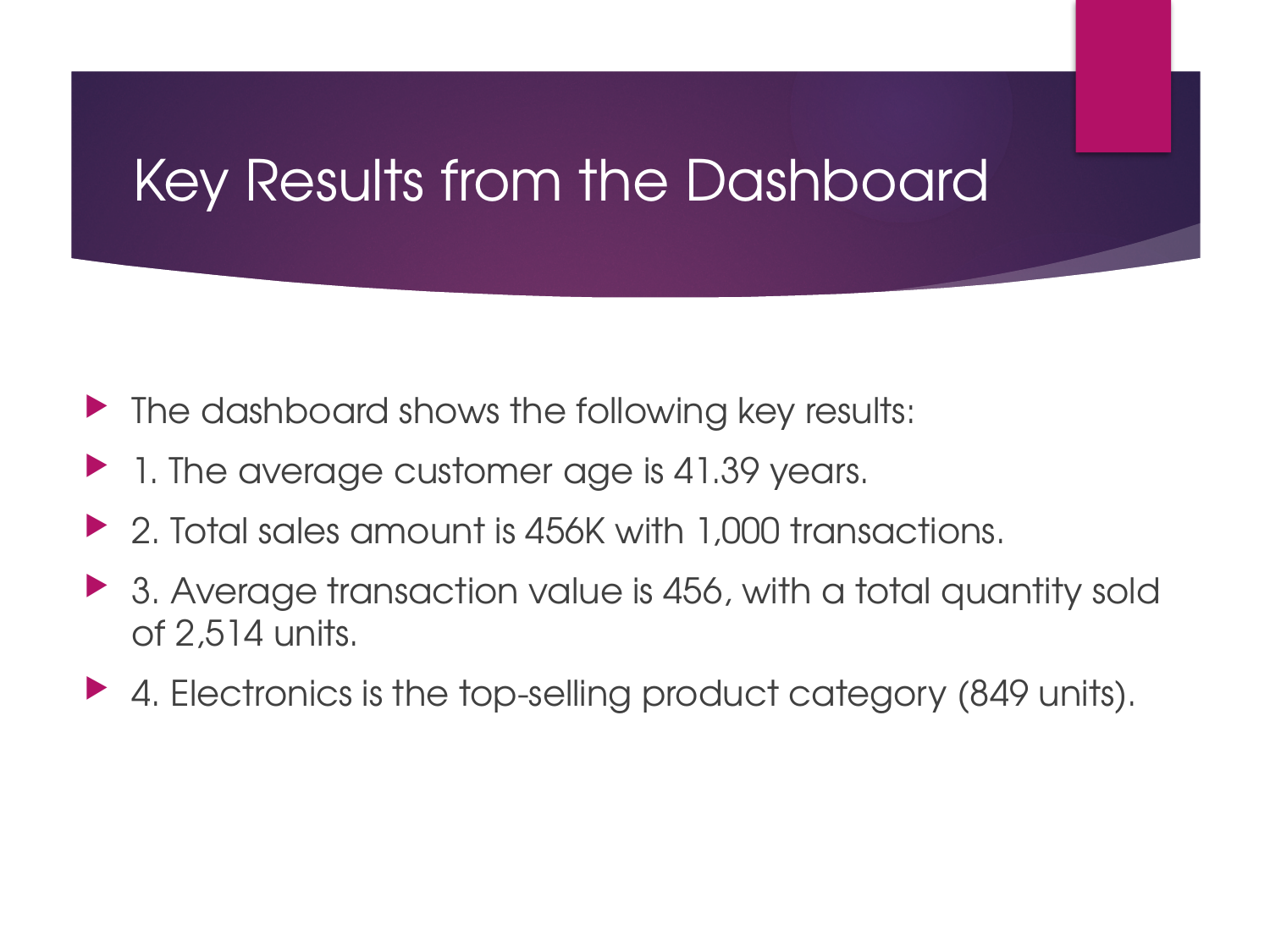

# Key Results from the Dashboard
The dashboard shows the following key results:
1. The average customer age is 41.39 years.
2. Total sales amount is 456K with 1,000 transactions.
3. Average transaction value is 456, with a total quantity sold of 2,514 units.
4. Electronics is the top-selling product category (849 units).